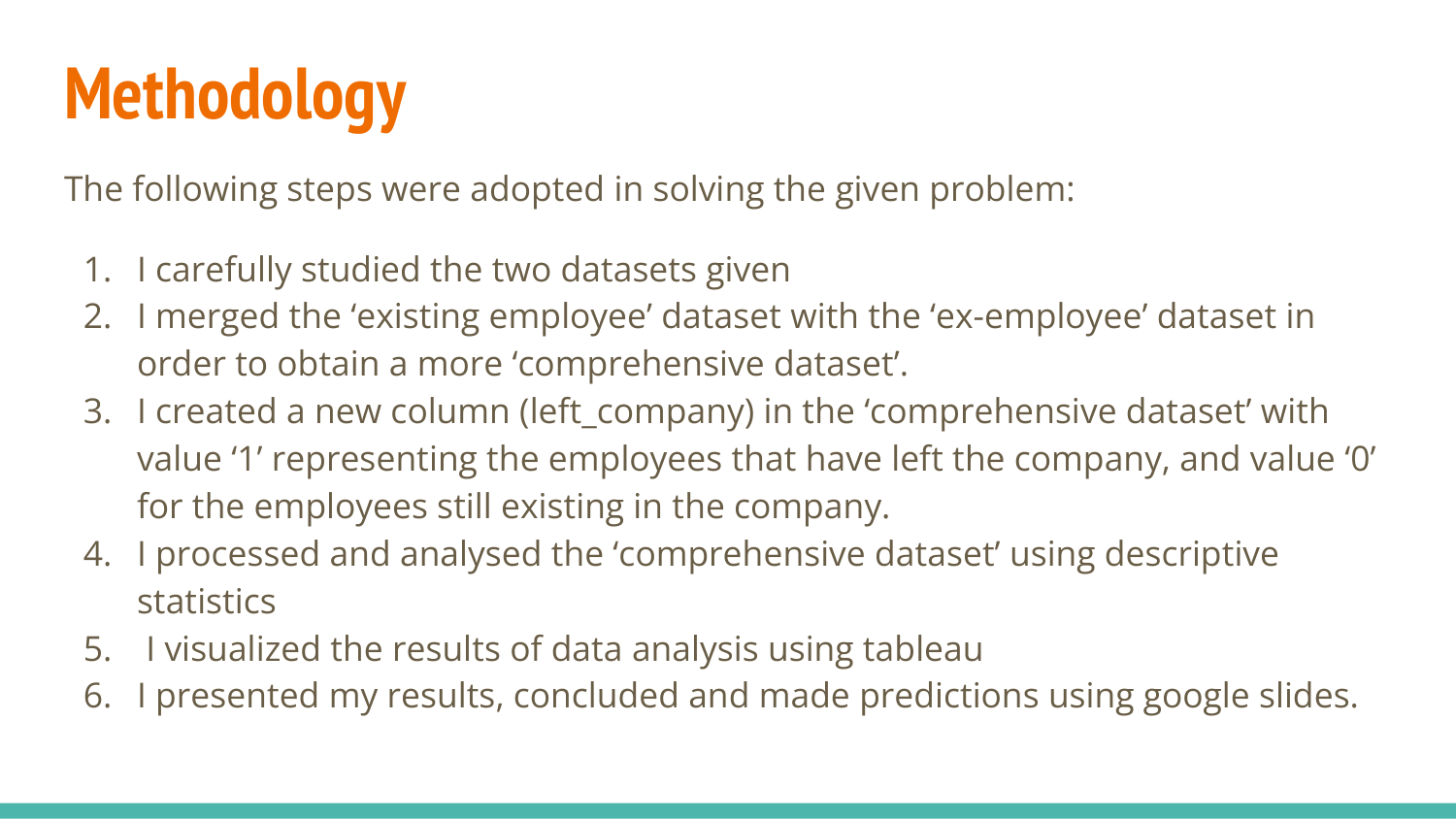

# Methodology
The following steps were adopted in solving the given problem:
I carefully studied the two datasets given
I merged the ‘existing employee’ dataset with the ‘ex-employee’ dataset in order to obtain a more ‘comprehensive dataset’.
I created a new column (left_company) in the ‘comprehensive dataset’ with value ‘1’ representing the employees that have left the company, and value ‘0’ for the employees still existing in the company.
I processed and analysed the ‘comprehensive dataset’ using descriptive statistics
 I visualized the results of data analysis using tableau
I presented my results, concluded and made predictions using google slides.